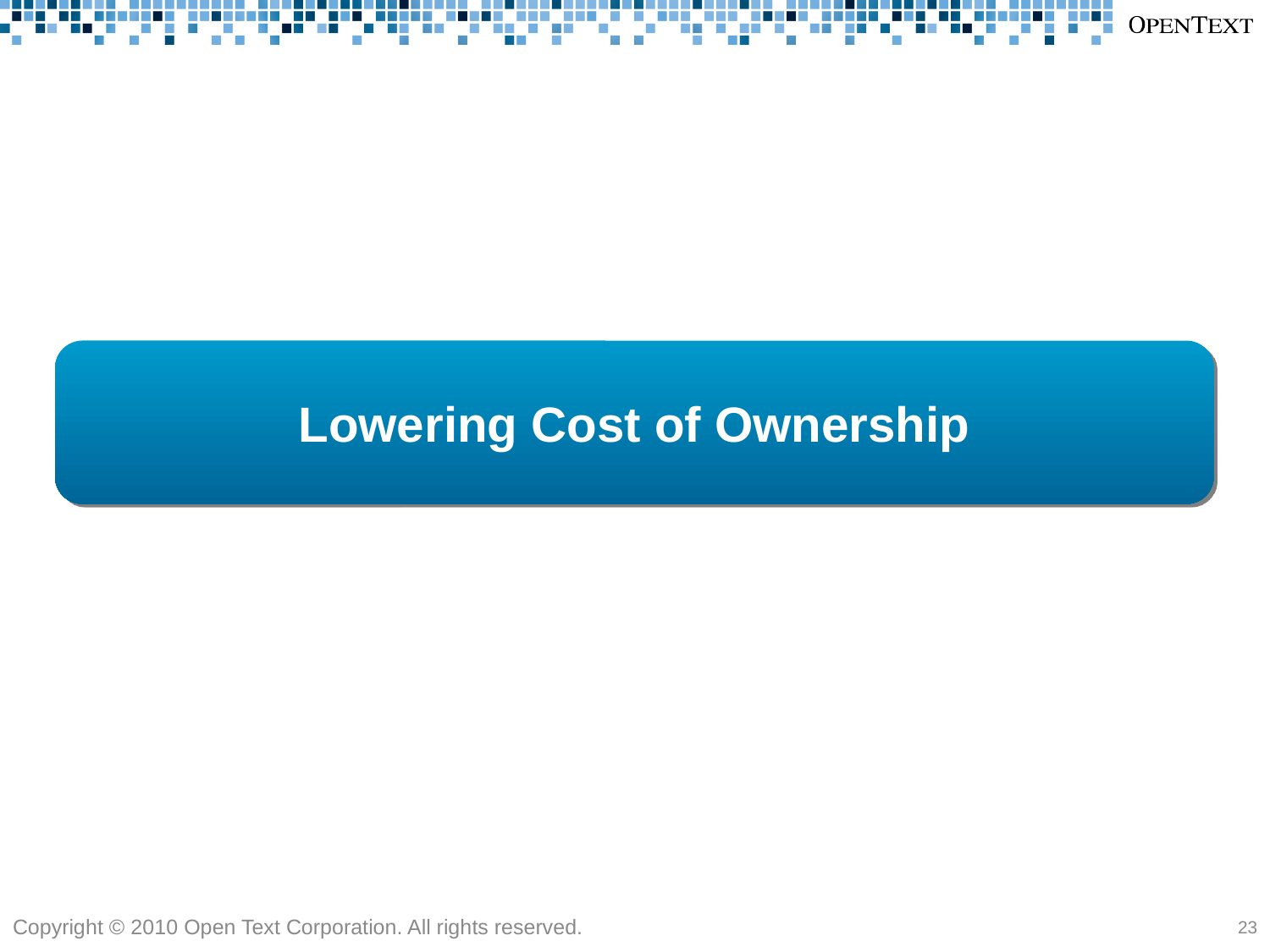

Lowering Cost of Ownership
Copyright © 2010 Open Text Corporation. All rights reserved.
23